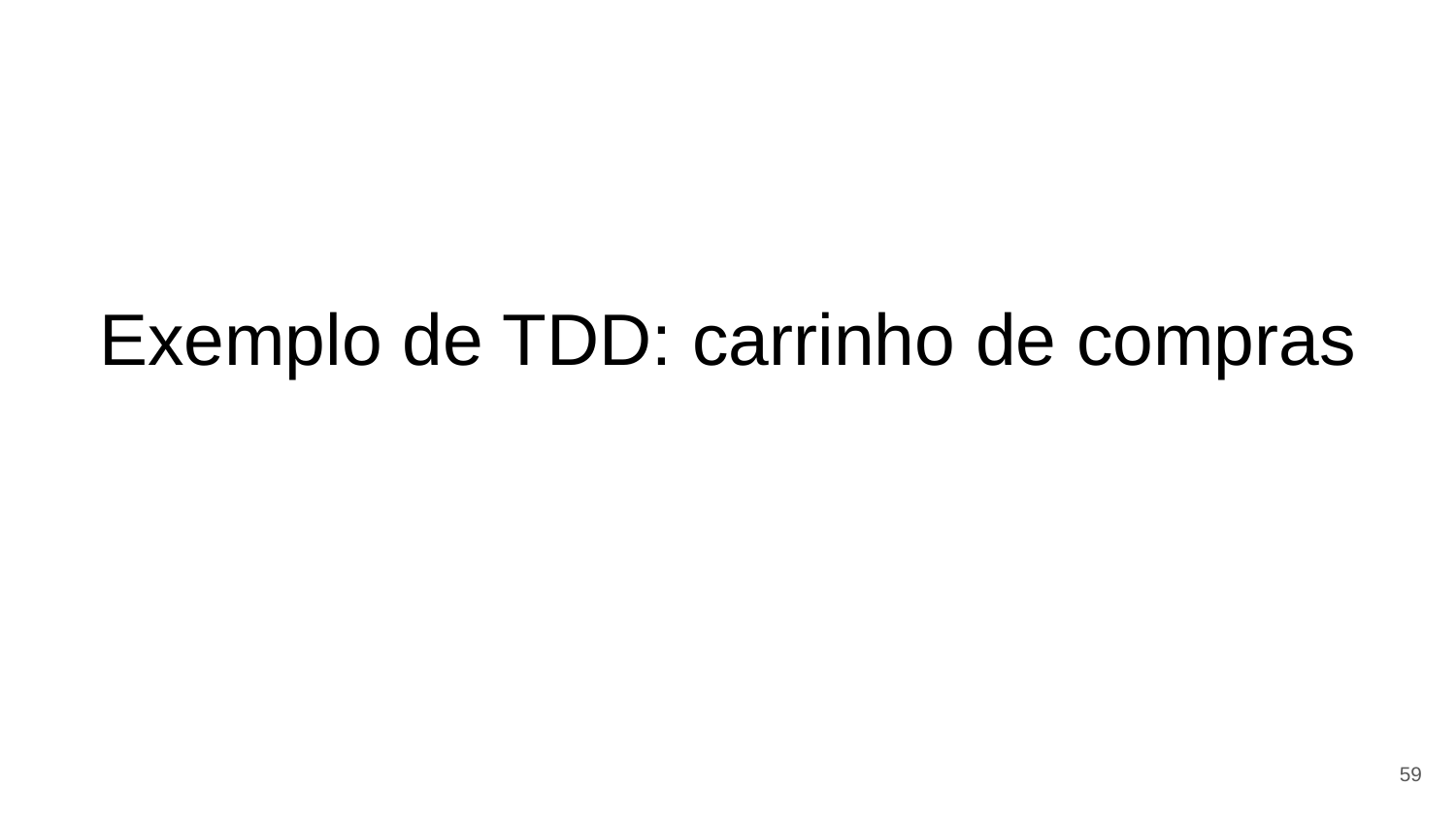

# Exemplo de TDD: carrinho de compras
59